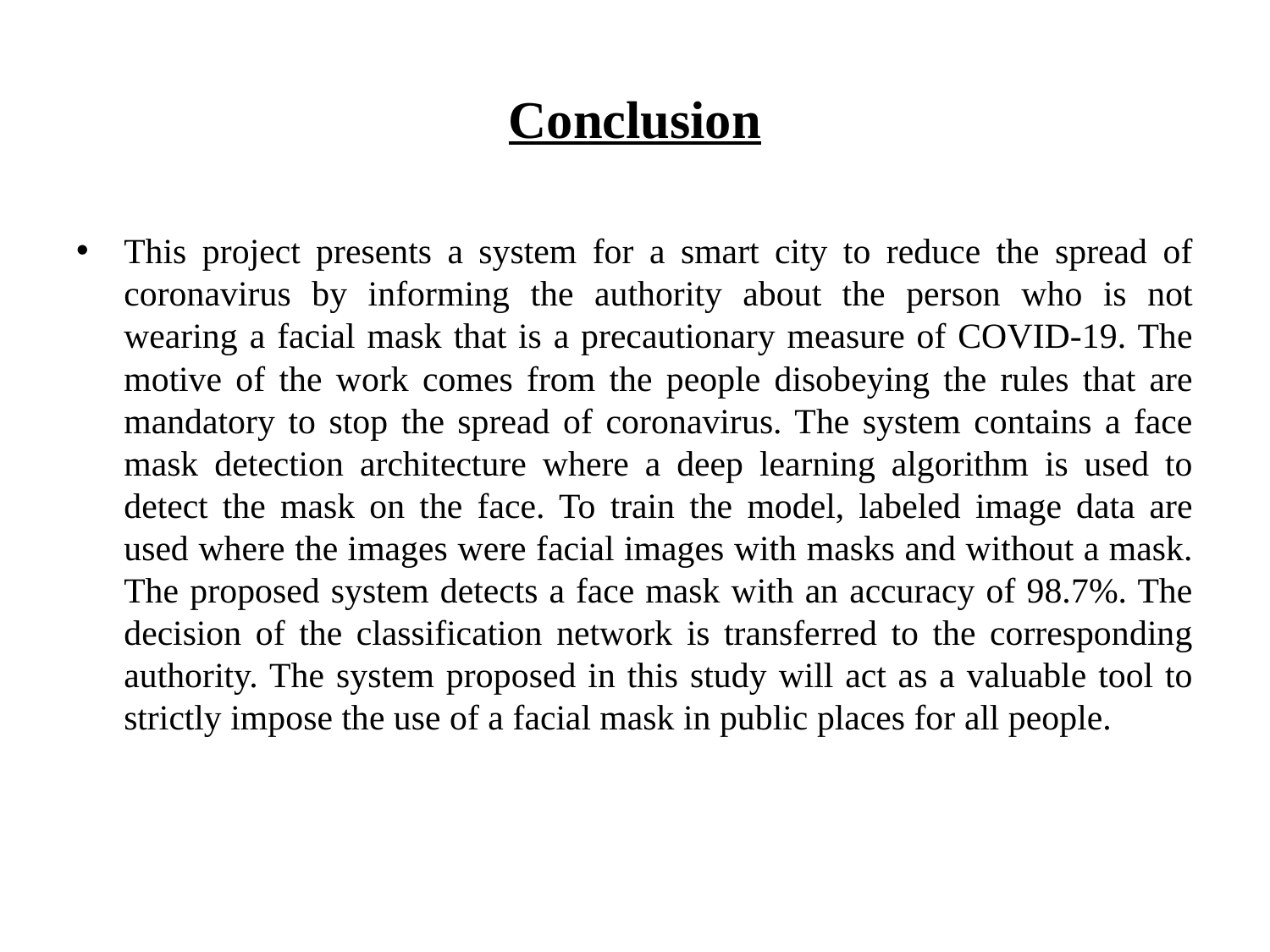

# Conclusion
This project presents a system for a smart city to reduce the spread of coronavirus by informing the authority about the person who is not wearing a facial mask that is a precautionary measure of COVID-19. The motive of the work comes from the people disobeying the rules that are mandatory to stop the spread of coronavirus. The system contains a face mask detection architecture where a deep learning algorithm is used to detect the mask on the face. To train the model, labeled image data are used where the images were facial images with masks and without a mask. The proposed system detects a face mask with an accuracy of 98.7%. The decision of the classification network is transferred to the corresponding authority. The system proposed in this study will act as a valuable tool to strictly impose the use of a facial mask in public places for all people.